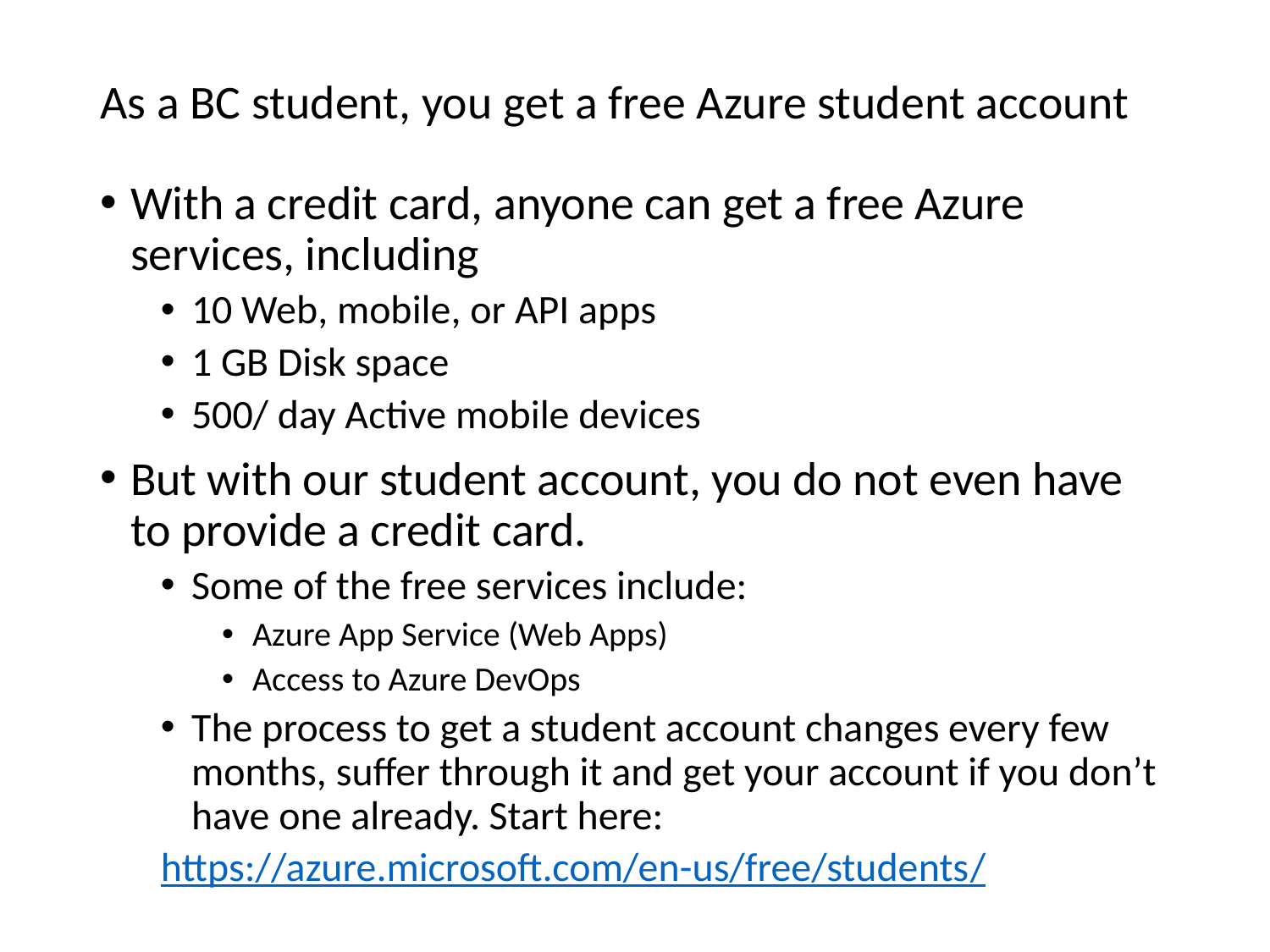

# As a BC student, you get a free Azure student account
With a credit card, anyone can get a free Azure services, including
10 Web, mobile, or API apps
1 GB Disk space
500/ day Active mobile devices
But with our student account, you do not even have to provide a credit card.
Some of the free services include:
Azure App Service (Web Apps)
Access to Azure DevOps
The process to get a student account changes every few months, suffer through it and get your account if you don’t have one already. Start here:
https://azure.microsoft.com/en-us/free/students/